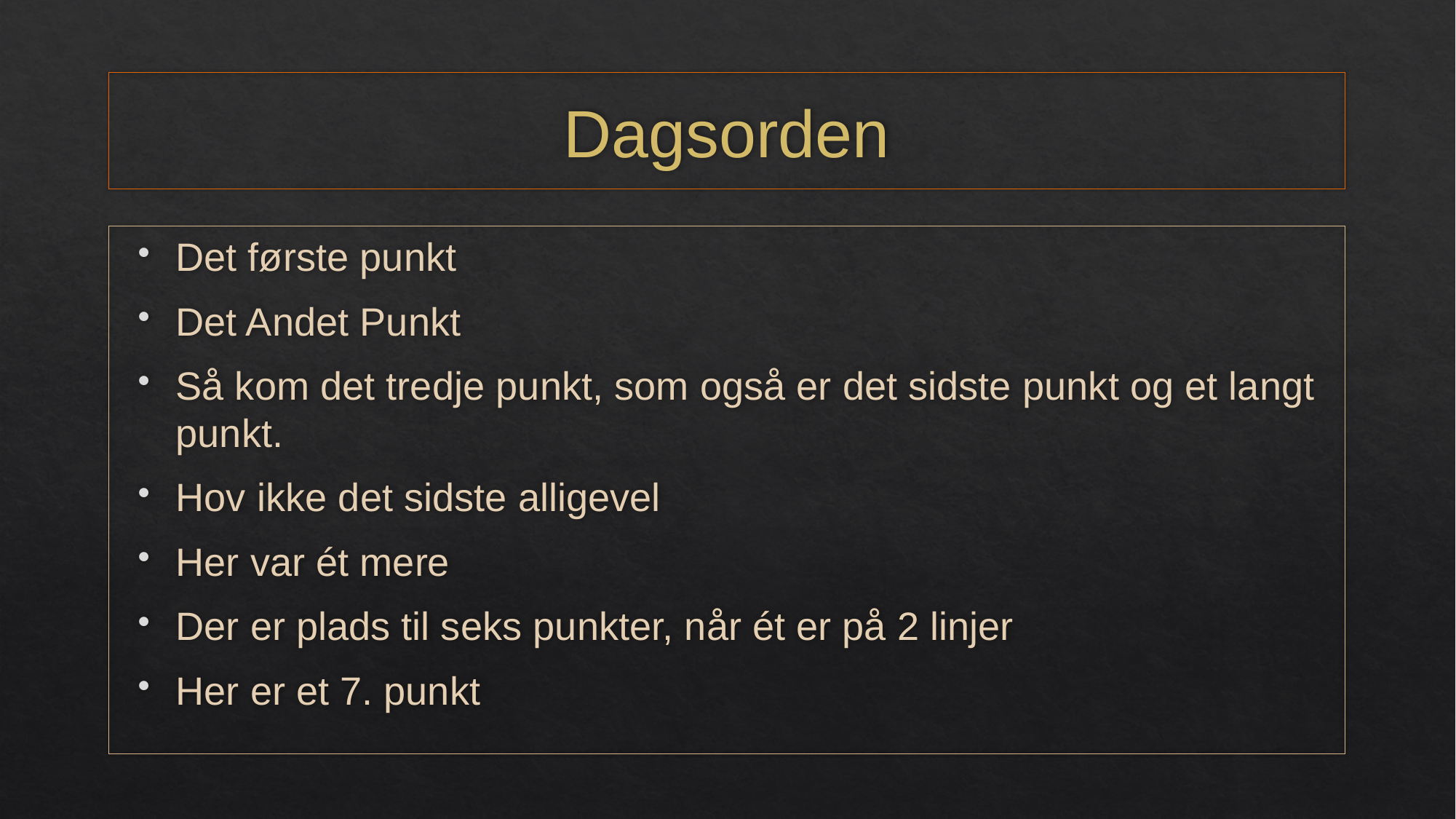

# Dagsorden
Det første punkt
Det Andet Punkt
Så kom det tredje punkt, som også er det sidste punkt og et langt punkt.
Hov ikke det sidste alligevel
Her var ét mere
Der er plads til seks punkter, når ét er på 2 linjer
Her er et 7. punkt